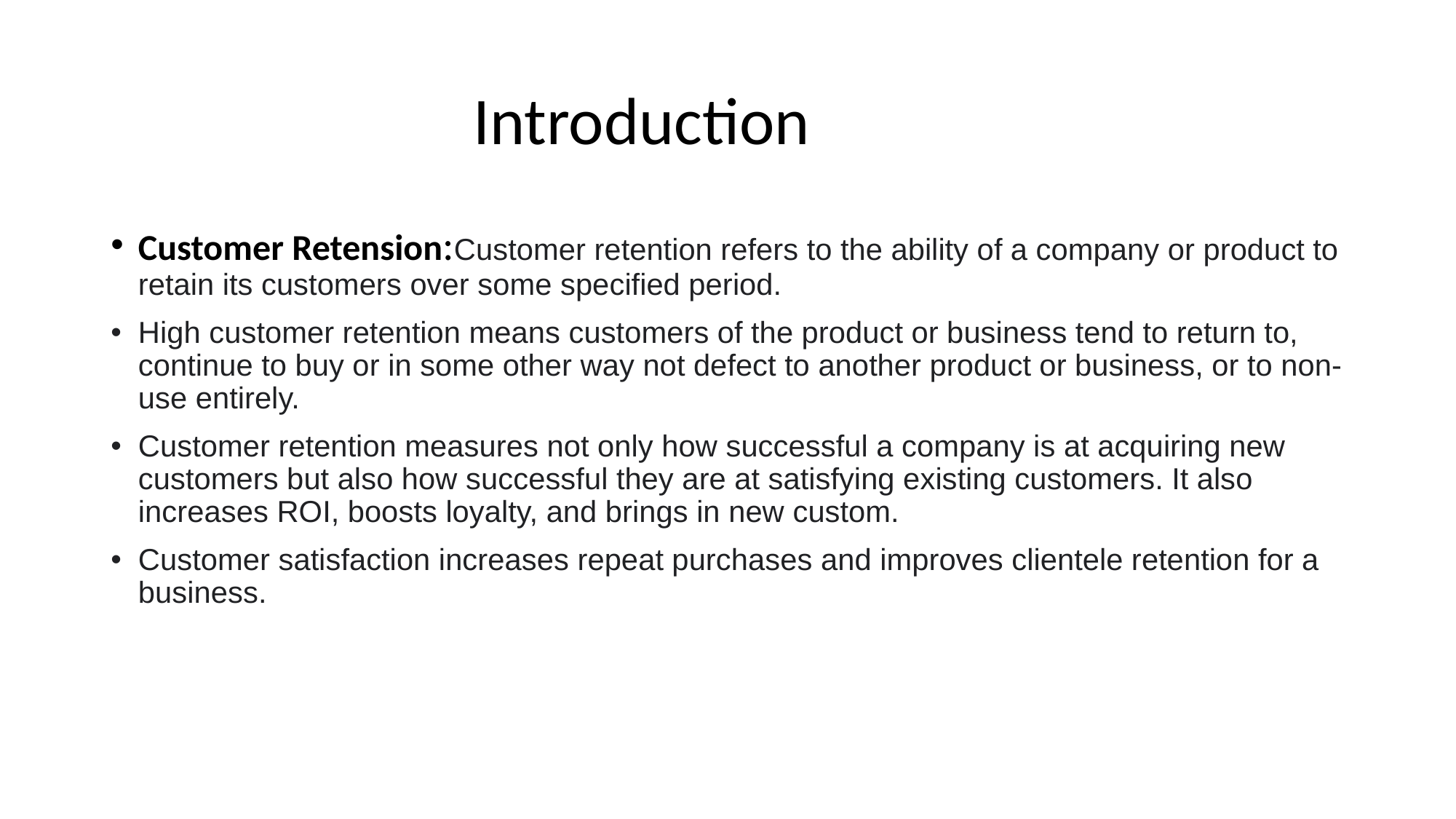

# Introduction
Customer Retension:Customer retention refers to the ability of a company or product to retain its customers over some specified period.
High customer retention means customers of the product or business tend to return to, continue to buy or in some other way not defect to another product or business, or to non-use entirely.
Customer retention measures not only how successful a company is at acquiring new customers but also how successful they are at satisfying existing customers. It also increases ROI, boosts loyalty, and brings in new custom.
Customer satisfaction increases repeat purchases and improves clientele retention for a business.